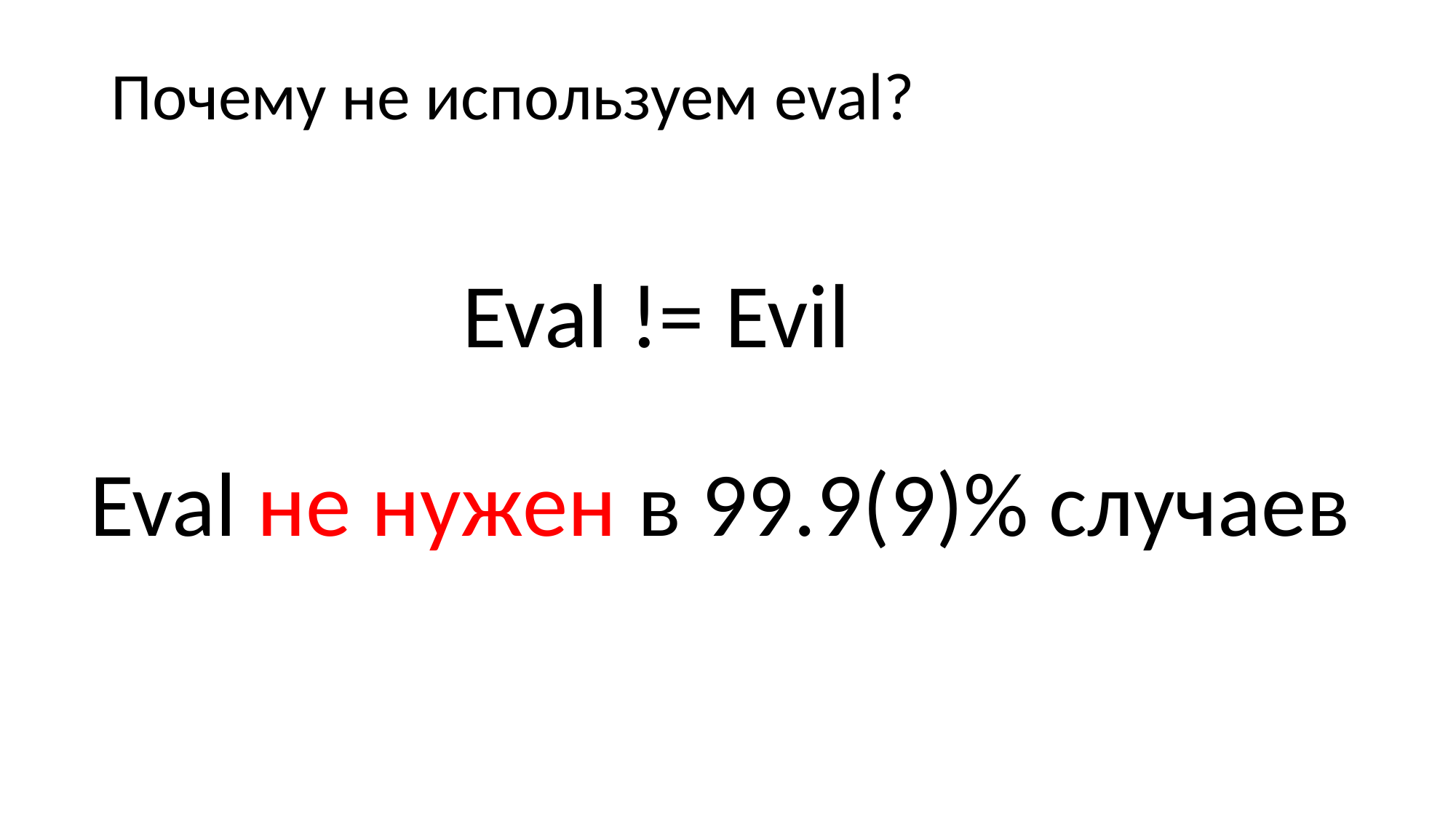

# Почему не используем eval?
Eval != Evil
Eval не нужен в 99.9(9)% случаев